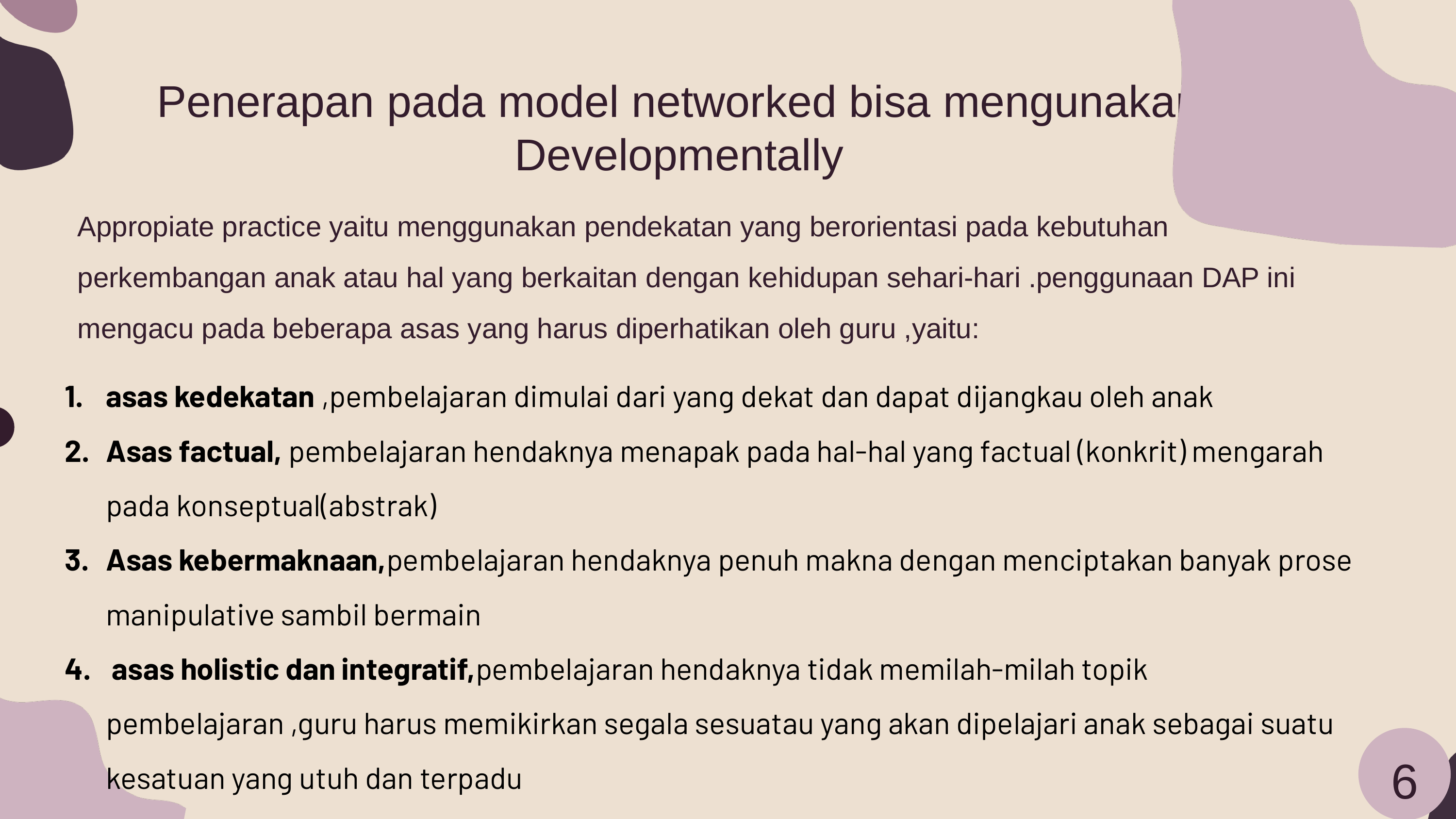

Penerapan pada model networked bisa mengunakan Developmentally
Appropiate practice yaitu menggunakan pendekatan yang berorientasi pada kebutuhan perkembangan anak atau hal yang berkaitan dengan kehidupan sehari-hari .penggunaan DAP ini mengacu pada beberapa asas yang harus diperhatikan oleh guru ,yaitu:
asas kedekatan ,pembelajaran dimulai dari yang dekat dan dapat dijangkau oleh anak
Asas factual, pembelajaran hendaknya menapak pada hal-hal yang factual (konkrit) mengarah pada konseptual(abstrak)
Asas kebermaknaan,pembelajaran hendaknya penuh makna dengan menciptakan banyak prose manipulative sambil bermain
 asas holistic dan integratif,pembelajaran hendaknya tidak memilah-milah topik pembelajaran ,guru harus memikirkan segala sesuatau yang akan dipelajari anak sebagai suatu kesatuan yang utuh dan terpadu

6